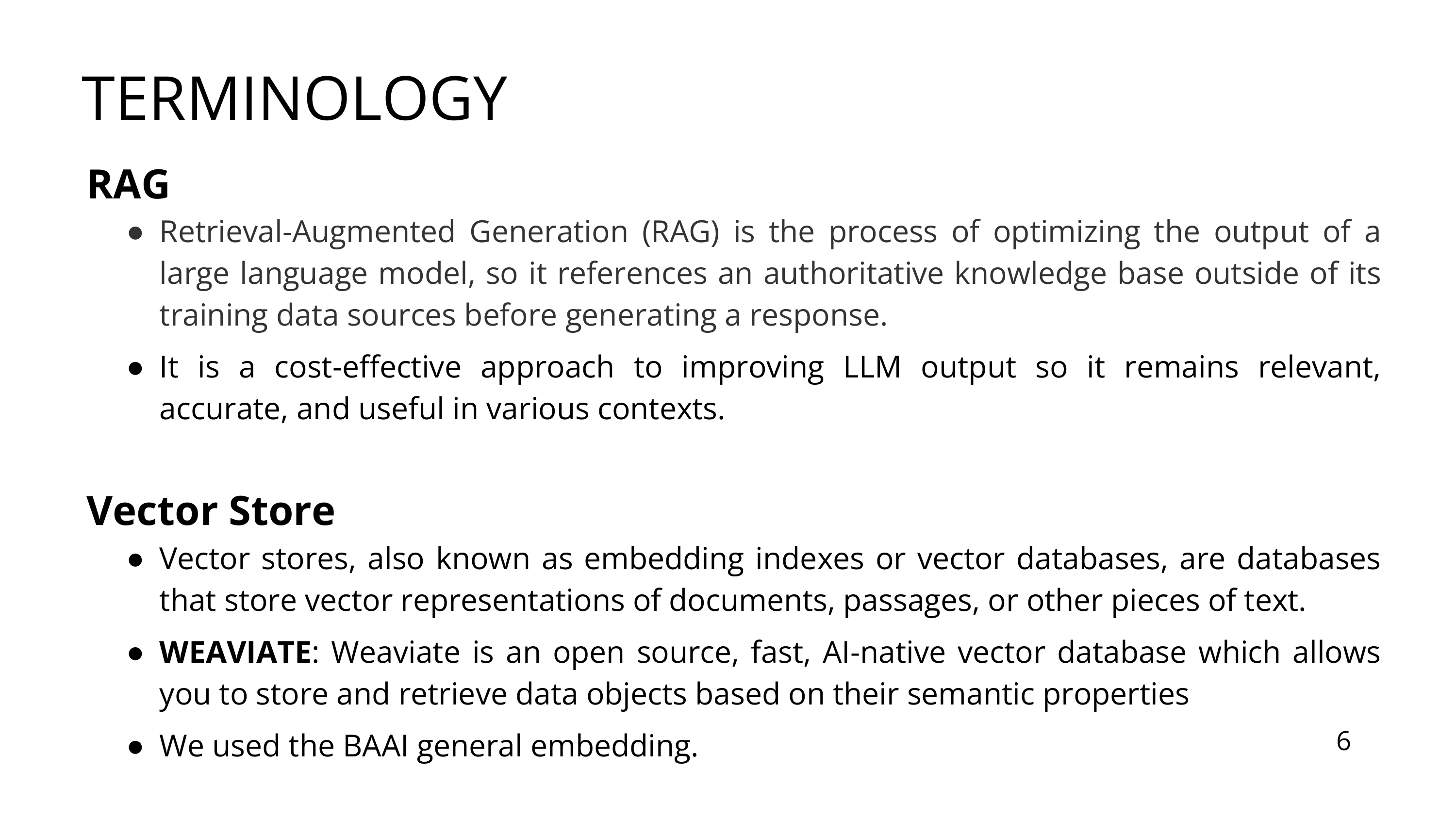

TERMINOLOGY
RAG
Retrieval-Augmented Generation (RAG) is the process of optimizing the output of a large language model, so it references an authoritative knowledge base outside of its training data sources before generating a response.
It is a cost-effective approach to improving LLM output so it remains relevant, accurate, and useful in various contexts.

Vector Store
Vector stores, also known as embedding indexes or vector databases, are databases that store vector representations of documents, passages, or other pieces of text.
WEAVIATE: Weaviate is an open source, fast, AI-native vector database which allows you to store and retrieve data objects based on their semantic properties
We used the BAAI general embedding.
6